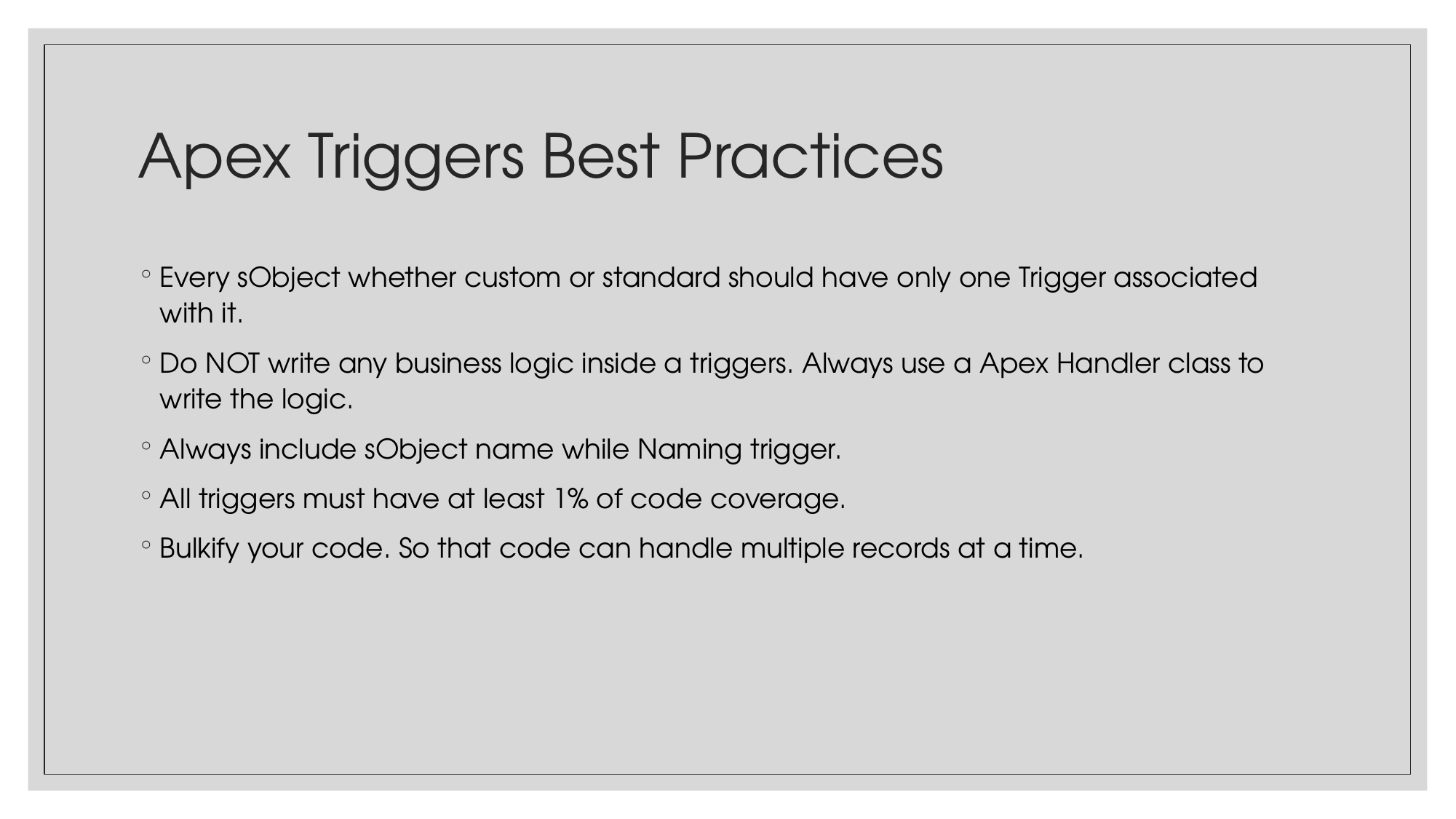

# Apex Triggers Best Practices
Every sObject whether custom or standard should have only one Trigger associated with it.
Do NOT write any business logic inside a triggers. Always use a Apex Handler class to write the logic.
Always include sObject name while Naming trigger.
All triggers must have at least 1% of code coverage.
Bulkify your code. So that code can handle multiple records at a time.